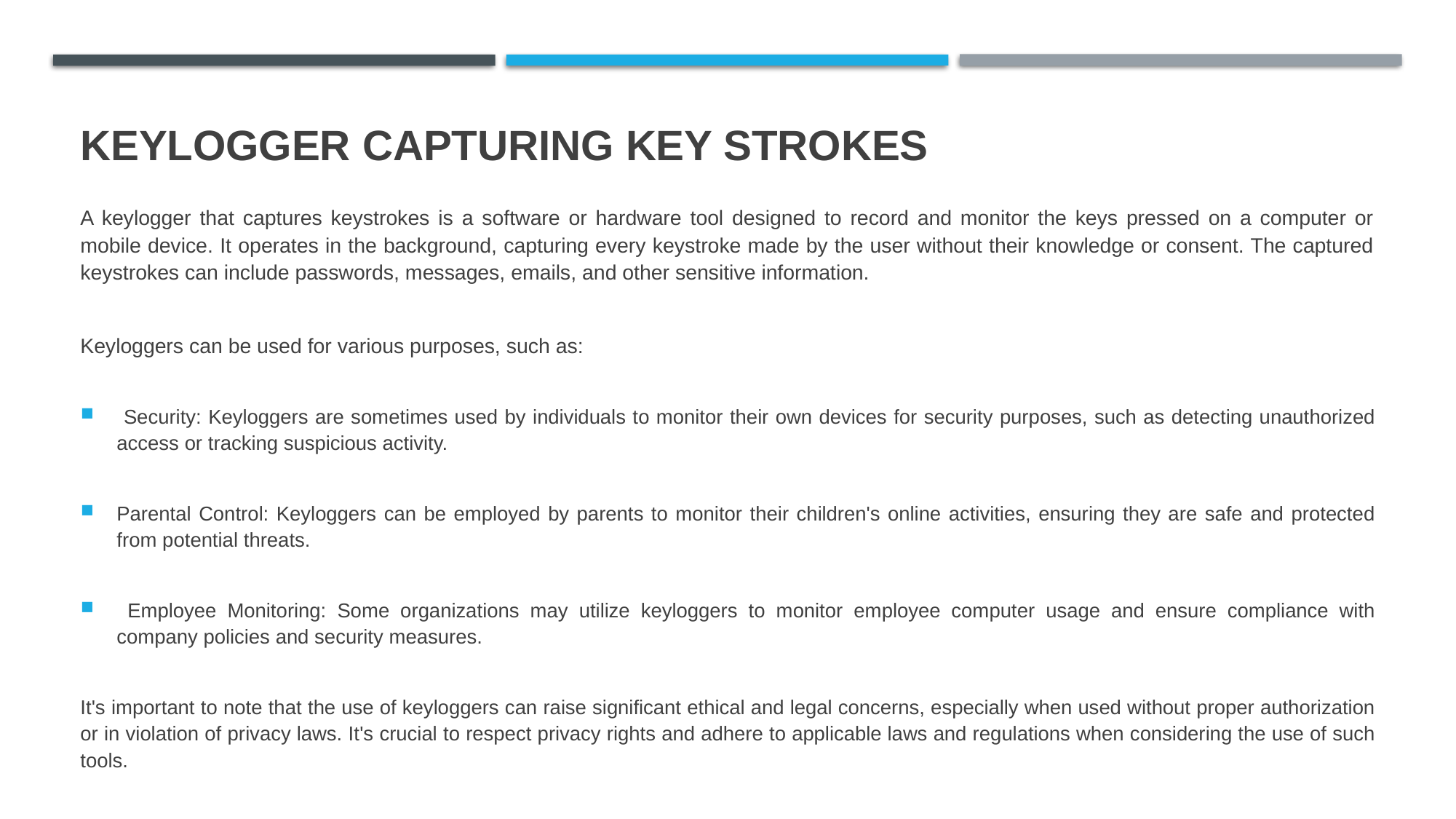

# Keylogger Capturing Key strokes
A keylogger that captures keystrokes is a software or hardware tool designed to record and monitor the keys pressed on a computer or mobile device. It operates in the background, capturing every keystroke made by the user without their knowledge or consent. The captured keystrokes can include passwords, messages, emails, and other sensitive information.

Keyloggers can be used for various purposes, such as:

 Security: Keyloggers are sometimes used by individuals to monitor their own devices for security purposes, such as detecting unauthorized access or tracking suspicious activity.

Parental Control: Keyloggers can be employed by parents to monitor their children's online activities, ensuring they are safe and protected from potential threats.

 Employee Monitoring: Some organizations may utilize keyloggers to monitor employee computer usage and ensure compliance with company policies and security measures.

It's important to note that the use of keyloggers can raise significant ethical and legal concerns, especially when used without proper authorization or in violation of privacy laws. It's crucial to respect privacy rights and adhere to applicable laws and regulations when considering the use of such tools.